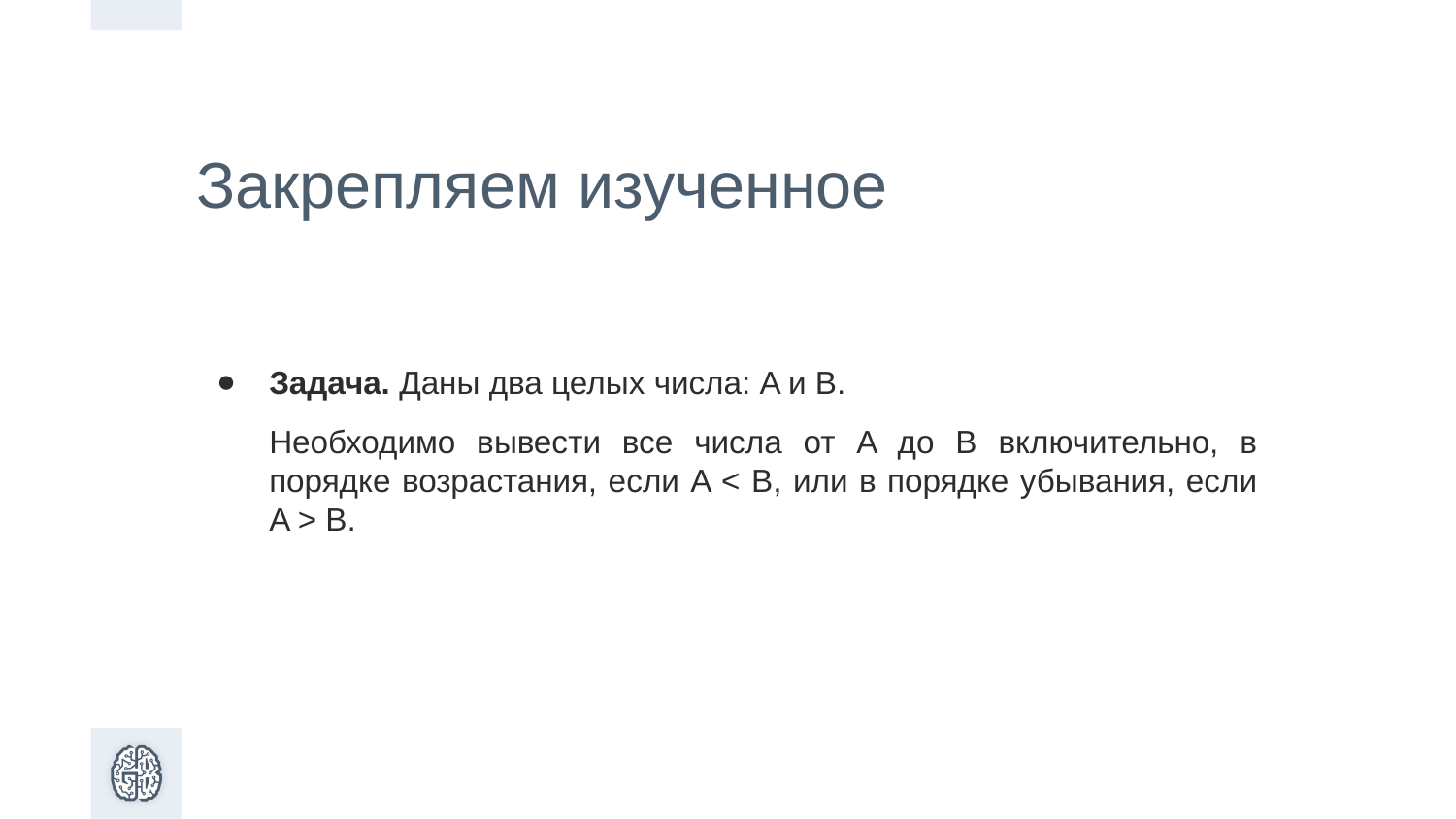

Закрепляем изученное
Задача. Даны два целых числа: A и В.
Необходимо вывести все числа от A до B включительно, в порядке возрастания, если A < B, или в порядке убывания, если A > B.